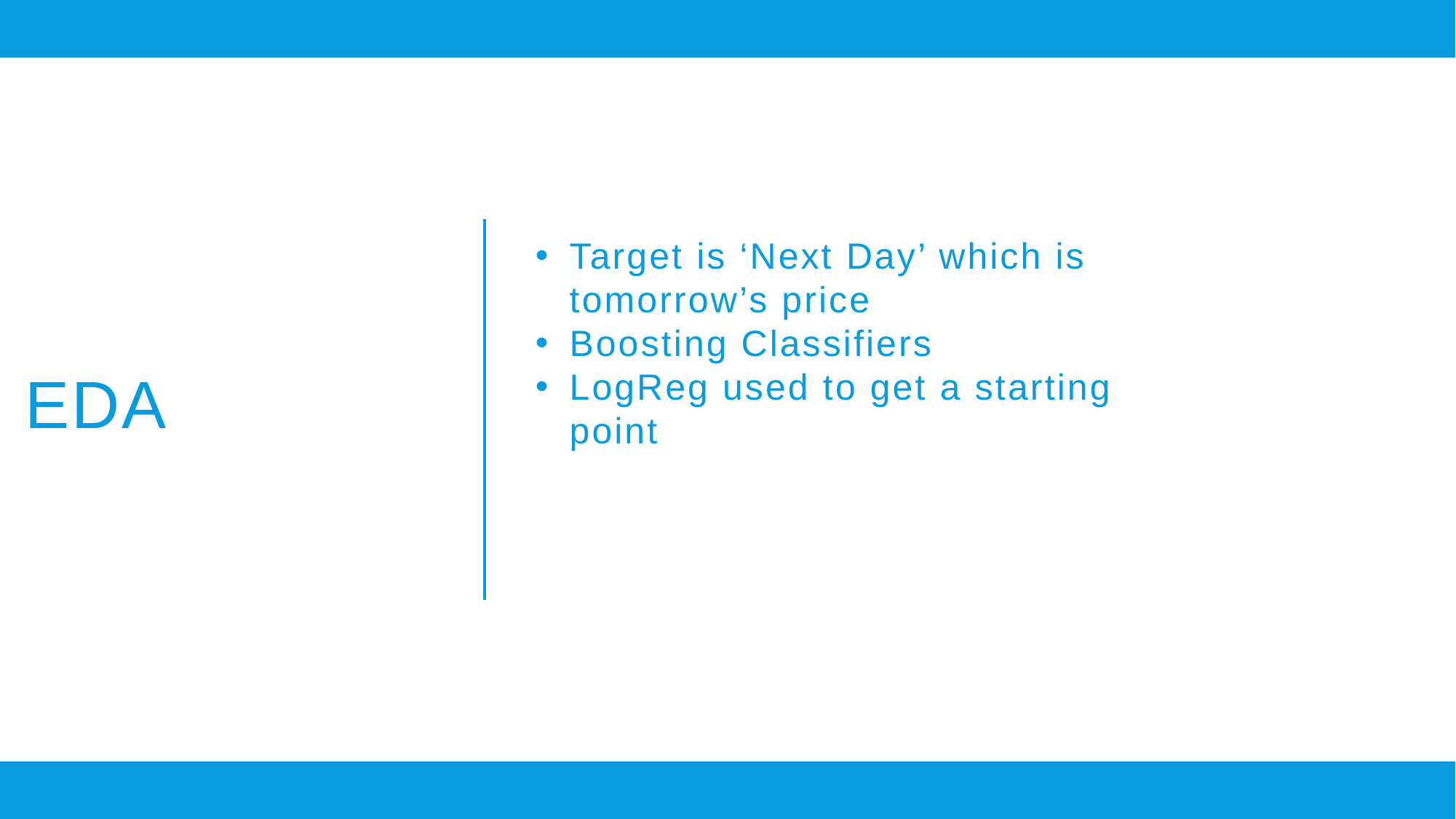

Target is ‘Next Day’ which is tomorrow’s price
Boosting Classifiers
LogReg used to get a starting point

# EDA